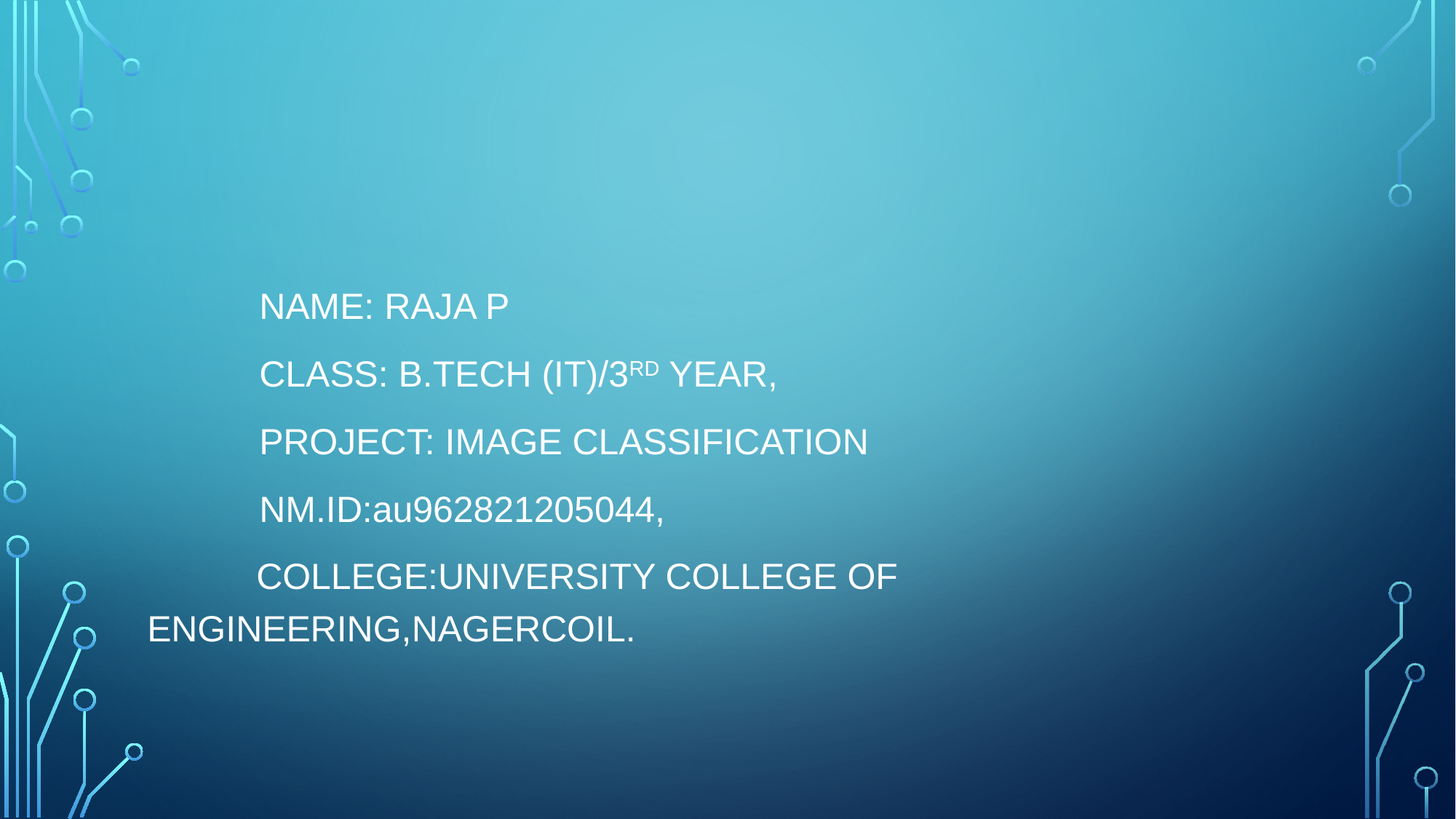

#
           NAME: RAJA P
           CLASS: B.TECH (IT)/3RD YEAR,
           PROJECT: IMAGE CLASSIFICATION
           NM.ID:au962821205044,
	COLLEGE:UNIVERSITY COLLEGE OF ENGINEERING,NAGERCOIL.